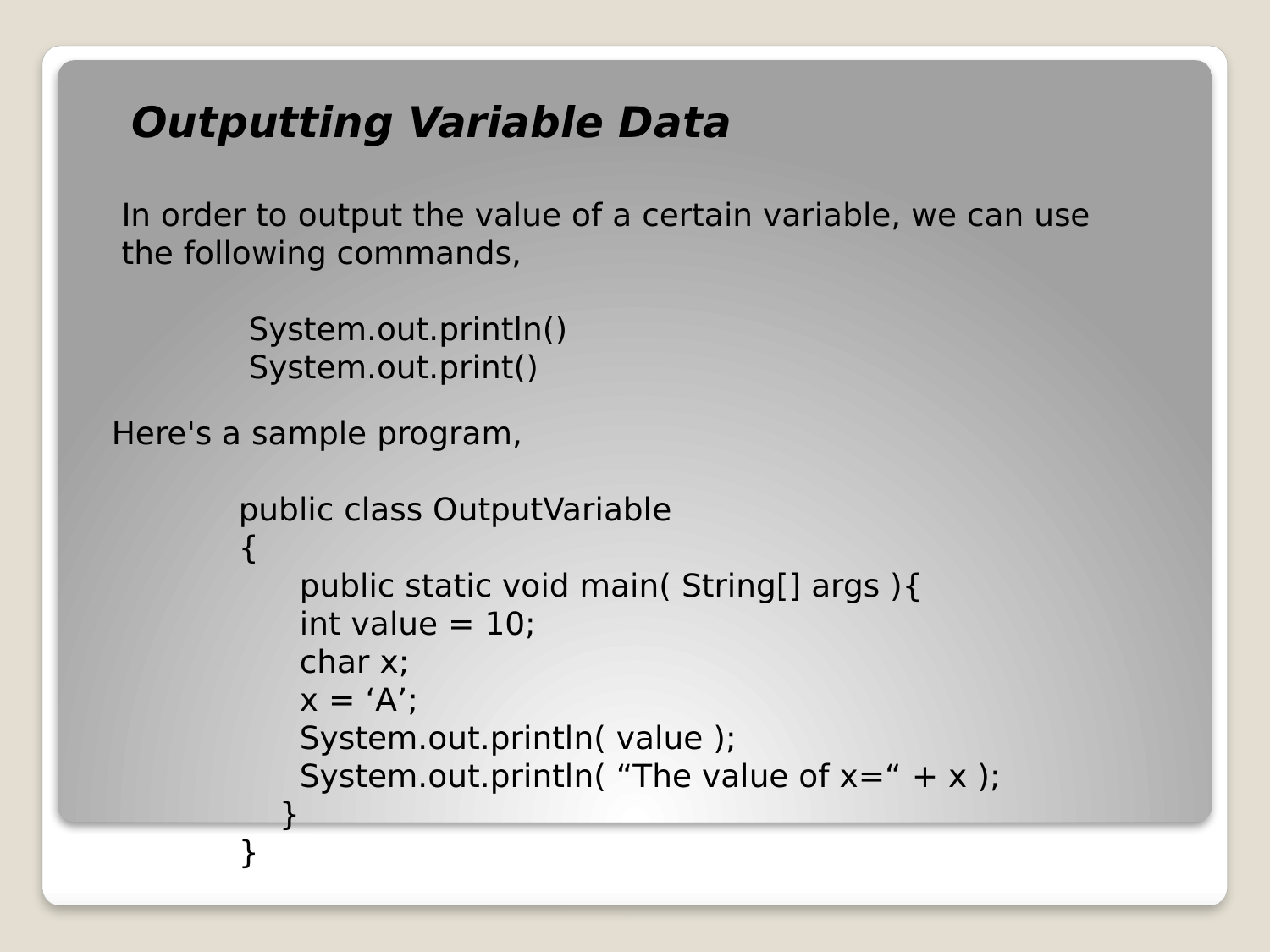

Outputting Variable Data
In order to output the value of a certain variable, we can use the following commands,

	System.out.println()
	System.out.print()
Here's a sample program,

	public class OutputVariable
	{
	      public static void main( String[] args ){
	      int value = 10;
   	      char x;
	      x = ‘A’;
	      System.out.println( value );
	      System.out.println( “The value of x=“ + x );
	    }
	}